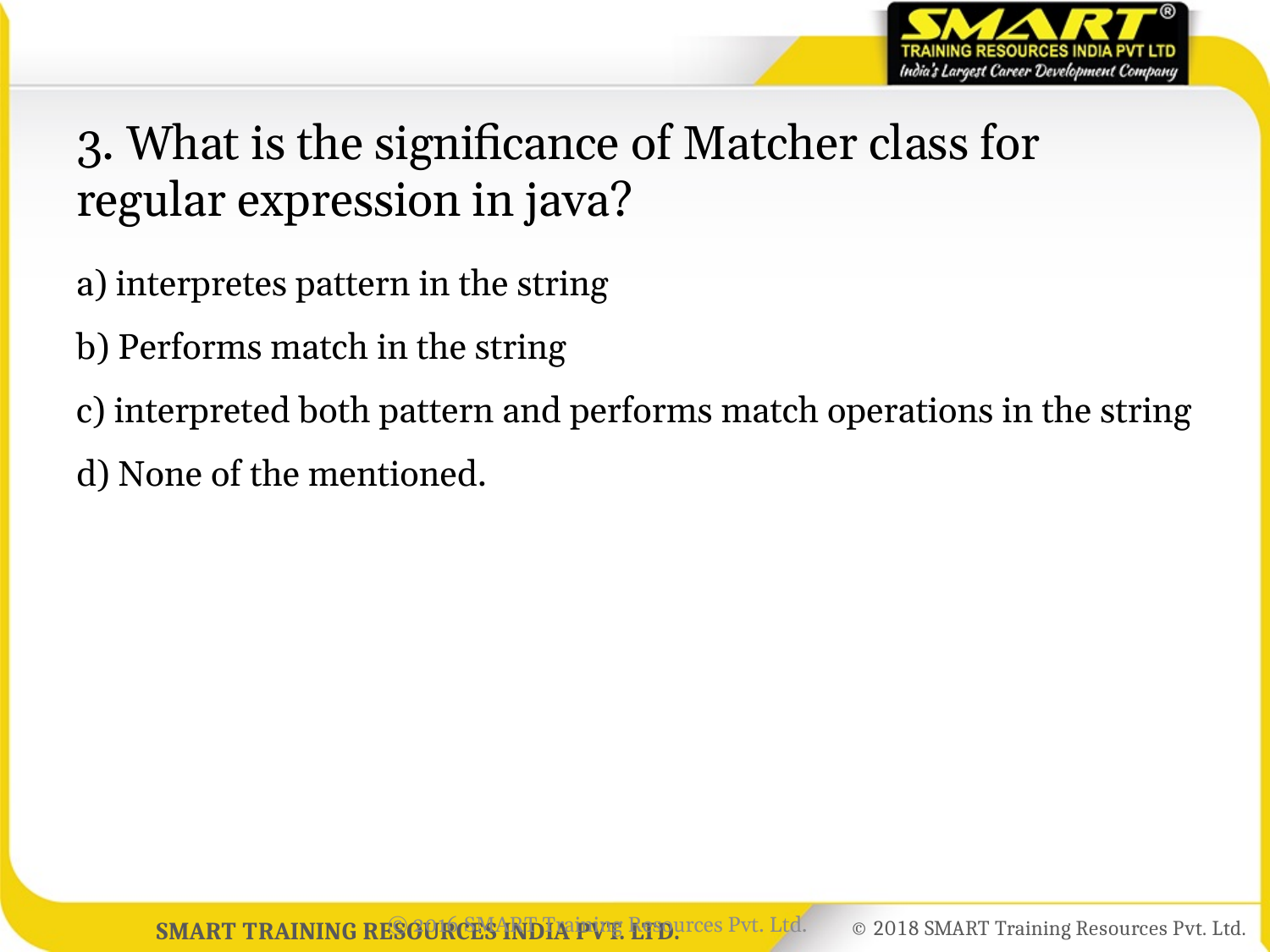

# 3. What is the significance of Matcher class for regular expression in java?
a) interpretes pattern in the string
b) Performs match in the string
c) interpreted both pattern and performs match operations in the string
d) None of the mentioned.
© 2016 SMART Training Resources Pvt. Ltd.